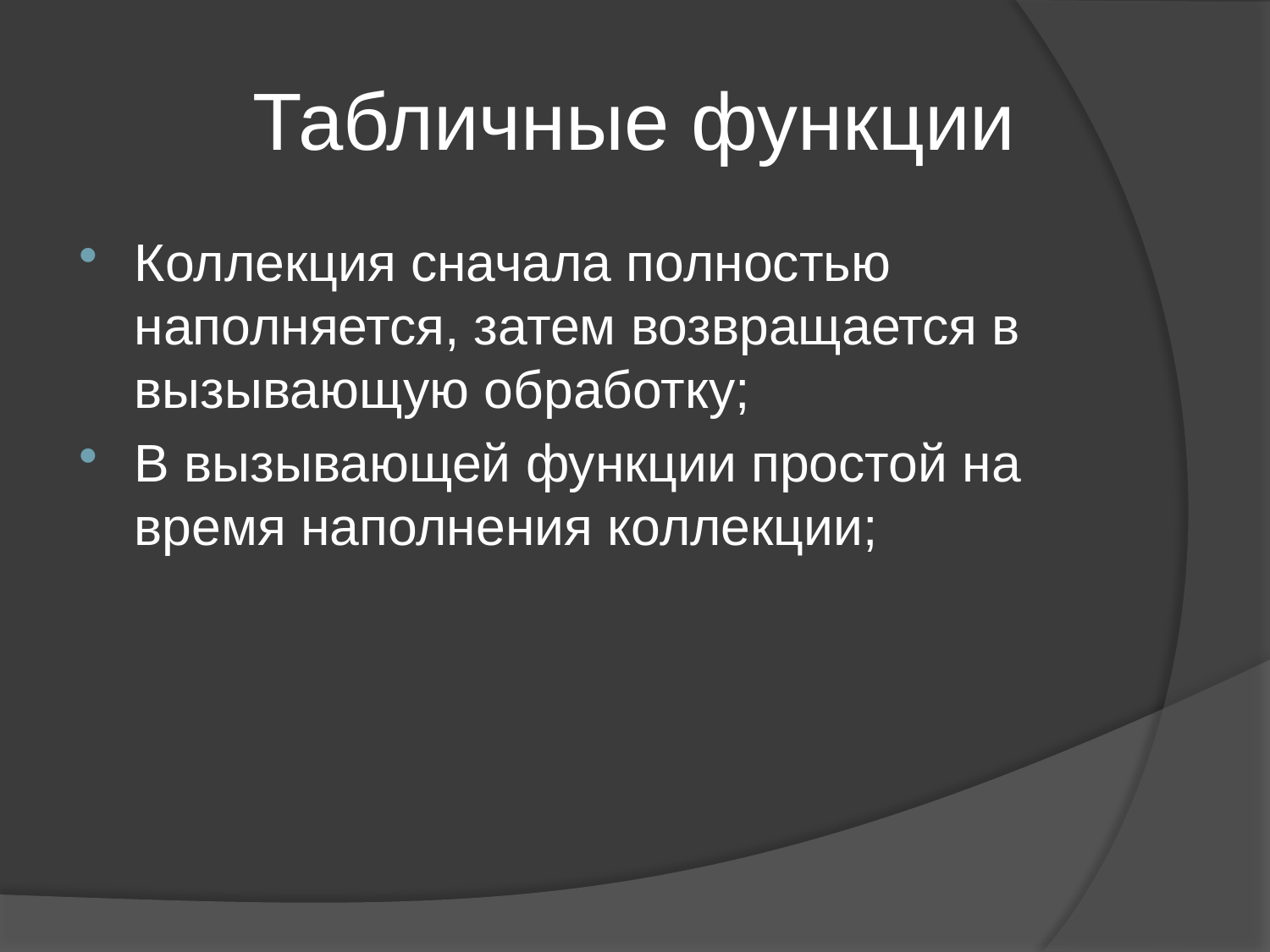

# Табличные функции
Коллекция сначала полностью наполняется, затем возвращается в вызывающую обработку;
В вызывающей функции простой на время наполнения коллекции;